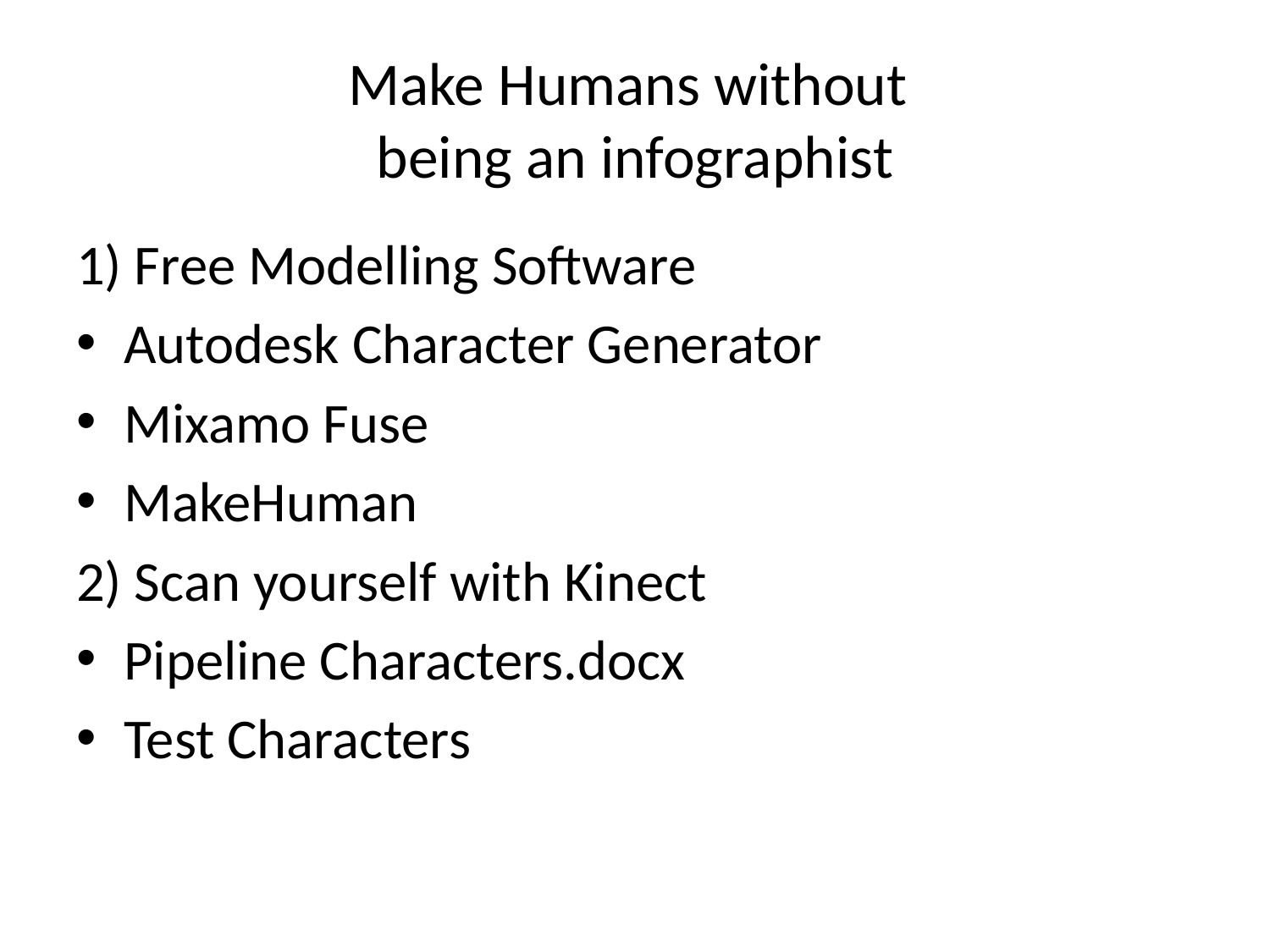

# Make Humans without being an infographist
1) Free Modelling Software
Autodesk Character Generator
Mixamo Fuse
MakeHuman
2) Scan yourself with Kinect
Pipeline Characters.docx
Test Characters